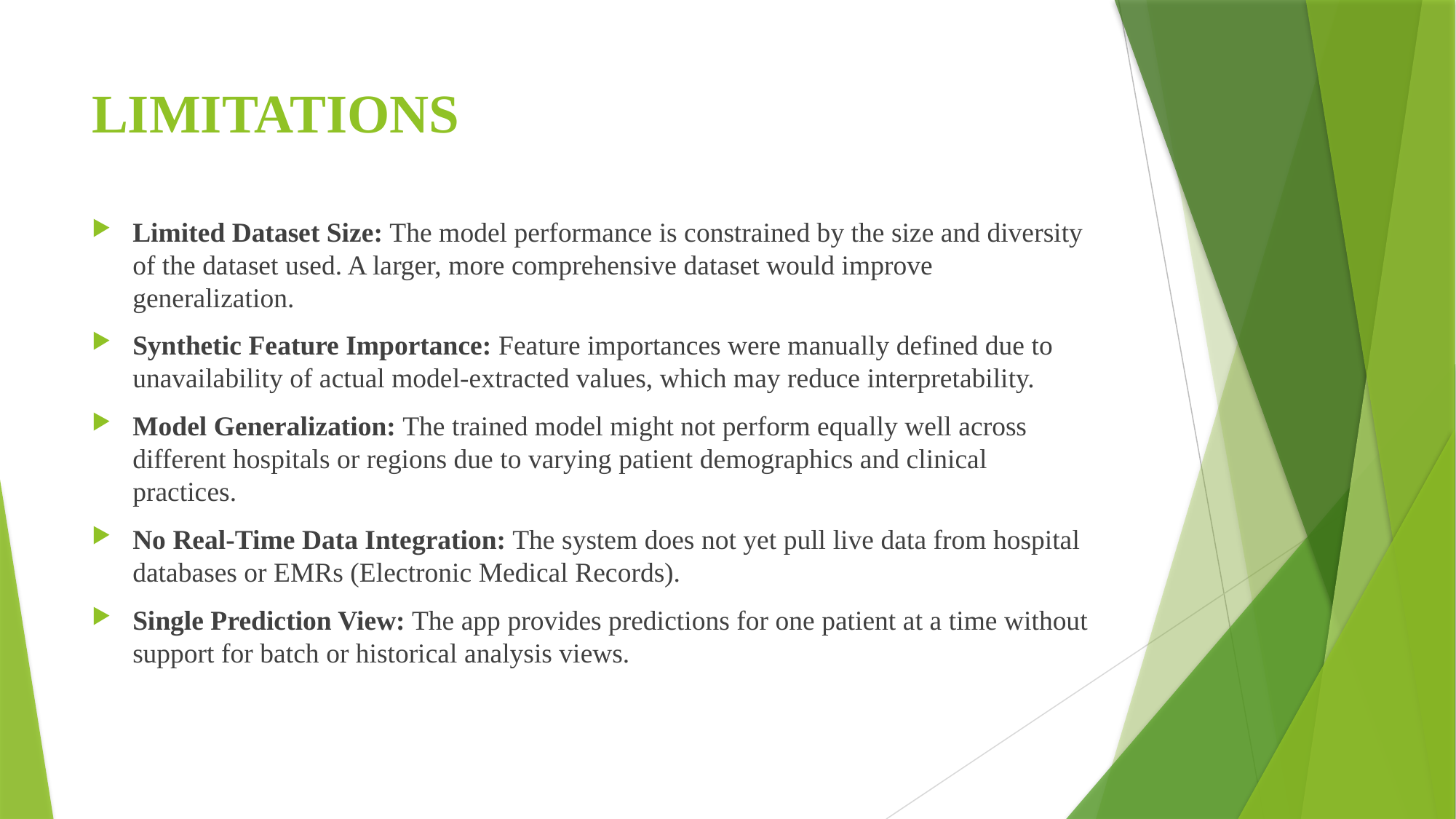

# LIMITATIONS
Limited Dataset Size: The model performance is constrained by the size and diversity of the dataset used. A larger, more comprehensive dataset would improve generalization.
Synthetic Feature Importance: Feature importances were manually defined due to unavailability of actual model-extracted values, which may reduce interpretability.
Model Generalization: The trained model might not perform equally well across different hospitals or regions due to varying patient demographics and clinical practices.
No Real-Time Data Integration: The system does not yet pull live data from hospital databases or EMRs (Electronic Medical Records).
Single Prediction View: The app provides predictions for one patient at a time without support for batch or historical analysis views.